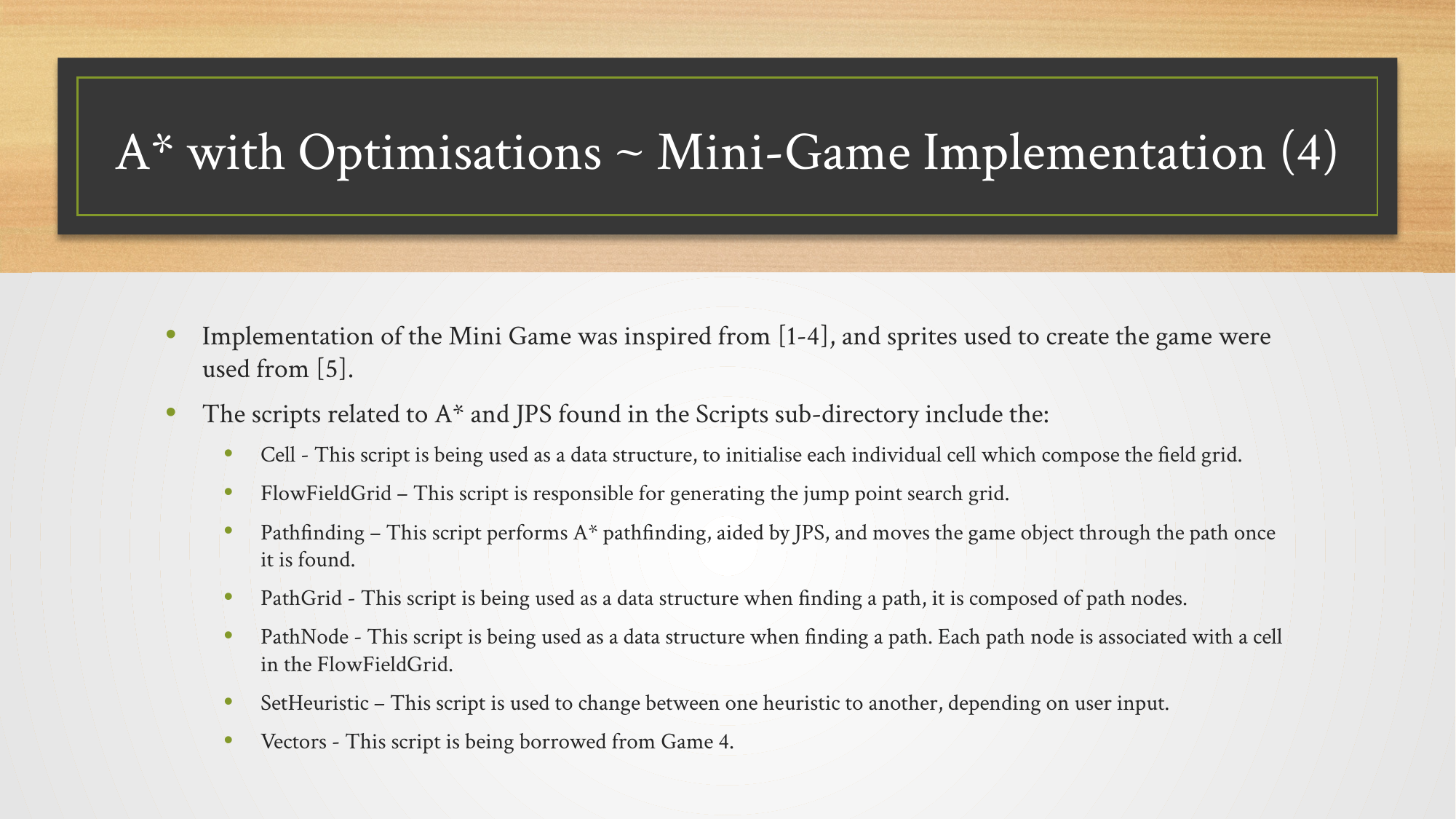

# A* with Optimisations ~ Mini-Game Implementation (4)

Implementation of the Mini Game was inspired from [1-4], and sprites used to create the game were used from [5].
The scripts related to A* and JPS found in the Scripts sub-directory include the:
Cell - This script is being used as a data structure, to initialise each individual cell which compose the field grid.
FlowFieldGrid – This script is responsible for generating the jump point search grid.
Pathfinding – This script performs A* pathfinding, aided by JPS, and moves the game object through the path once it is found.
PathGrid - This script is being used as a data structure when finding a path, it is composed of path nodes.
PathNode - This script is being used as a data structure when finding a path. Each path node is associated with a cell in the FlowFieldGrid.
SetHeuristic – This script is used to change between one heuristic to another, depending on user input.
Vectors - This script is being borrowed from Game 4.